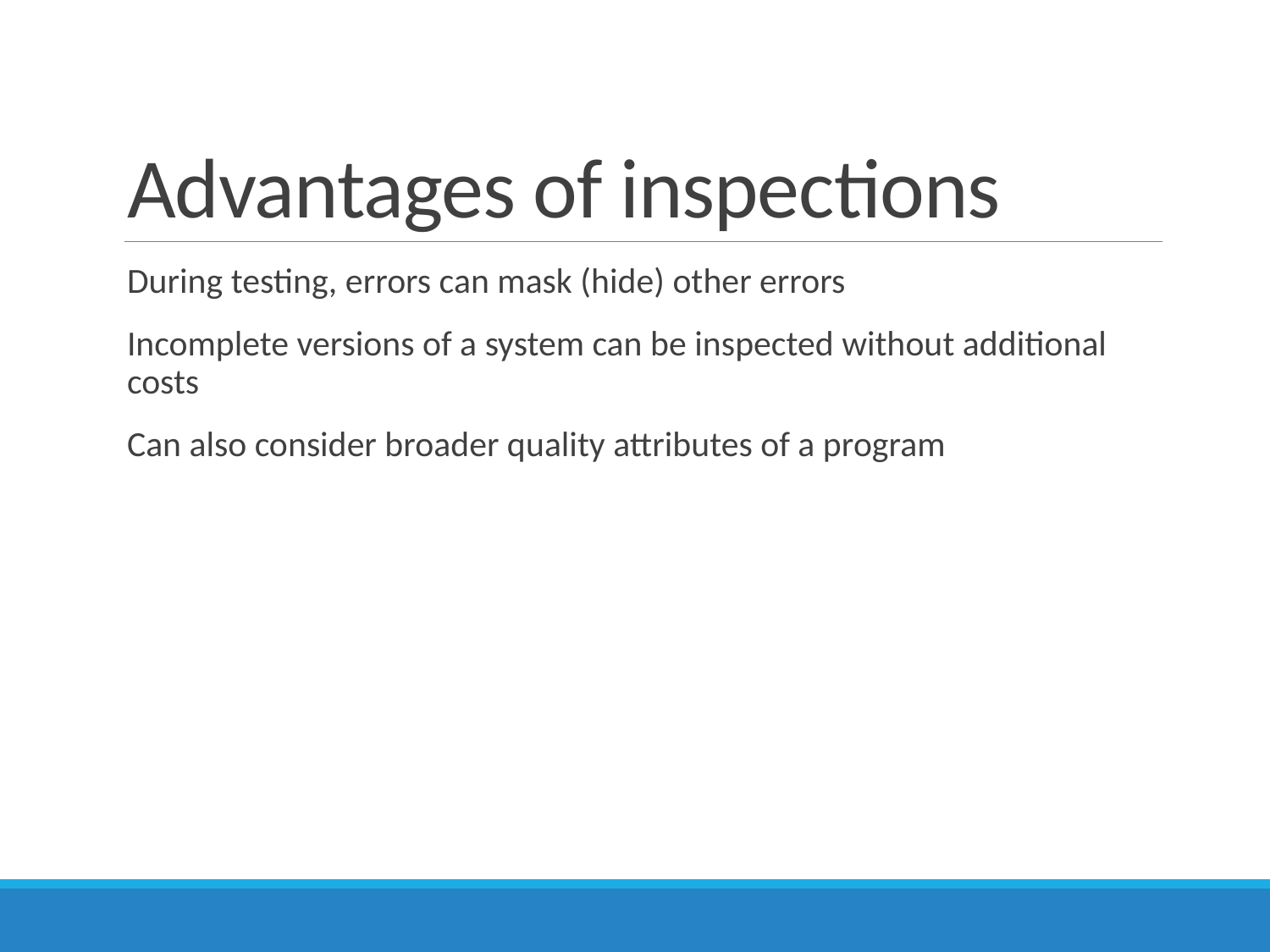

# Advantages of inspections
During testing, errors can mask (hide) other errors
Incomplete versions of a system can be inspected without additional costs
Can also consider broader quality attributes of a program